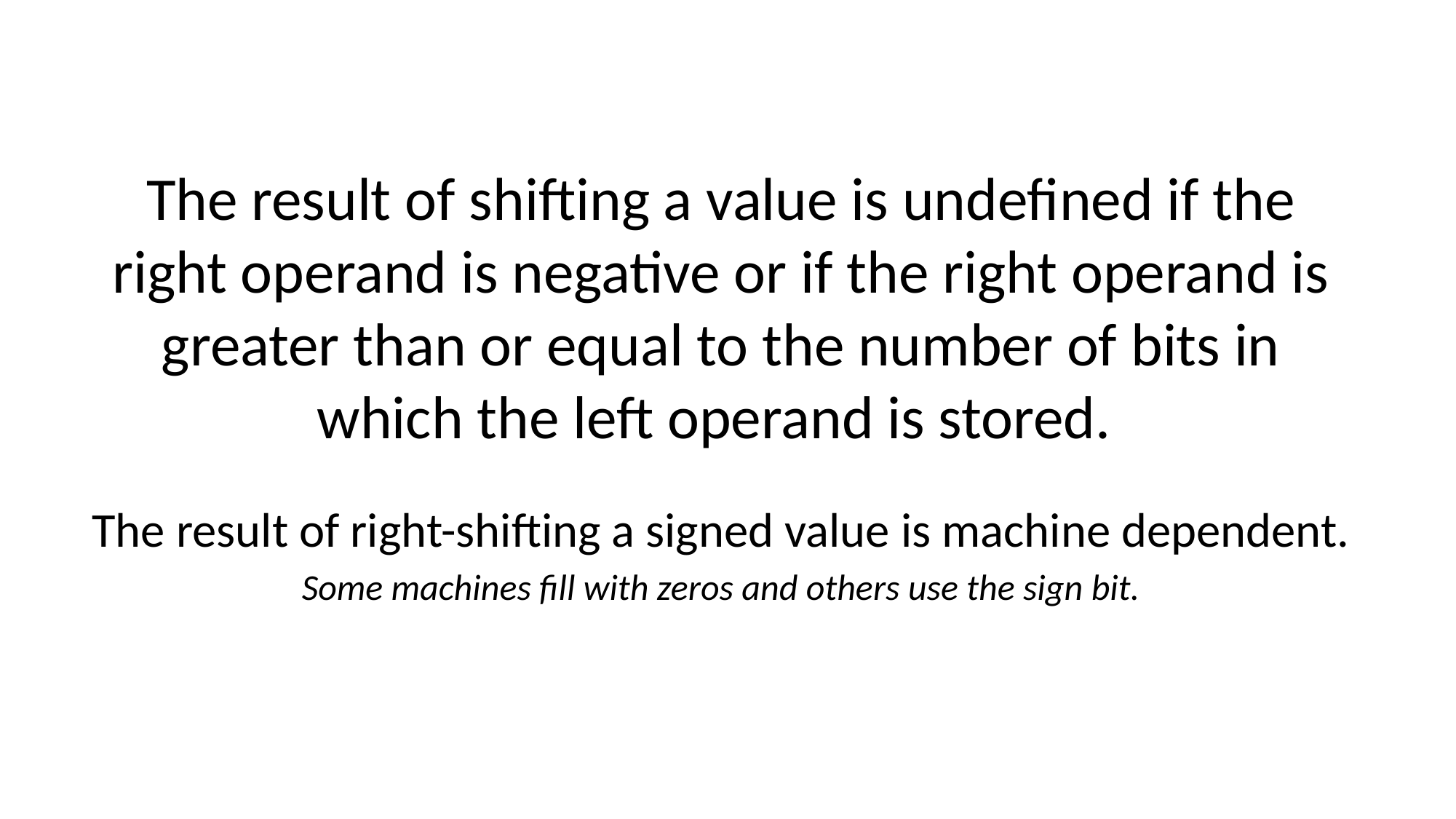

The result of shifting a value is undefined if the right operand is negative or if the right operand is greater than or equal to the number of bits in which the left operand is stored.
The result of right-shifting a signed value is machine dependent.
Some machines fill with zeros and others use the sign bit.